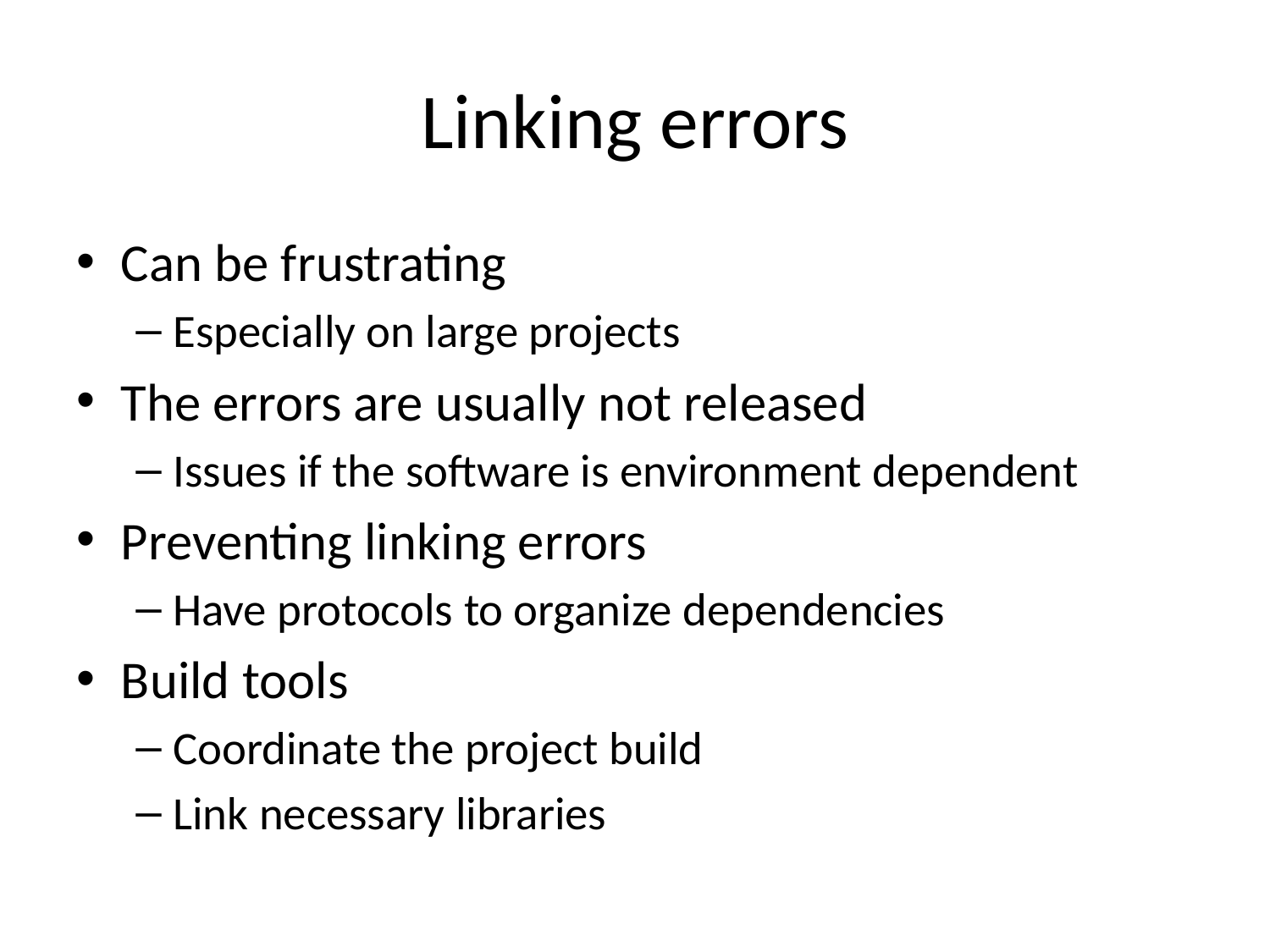

# Linking errors
Can be frustrating
Especially on large projects
The errors are usually not released
Issues if the software is environment dependent
Preventing linking errors
Have protocols to organize dependencies
Build tools
Coordinate the project build
Link necessary libraries